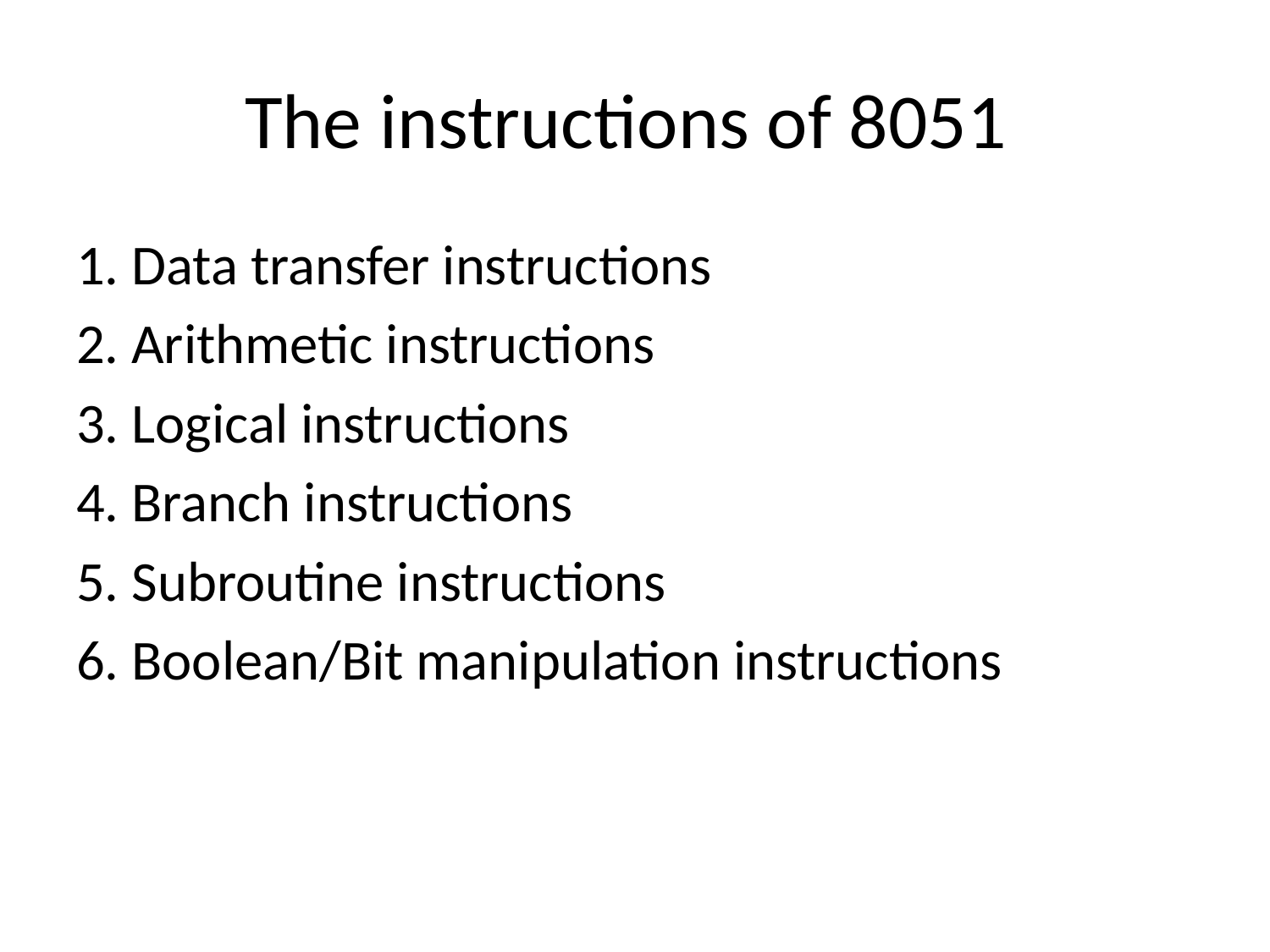

# The instructions of 8051
1. Data transfer instructions
2. Arithmetic instructions
3. Logical instructions
4. Branch instructions
5. Subroutine instructions
6. Boolean/Bit manipulation instructions